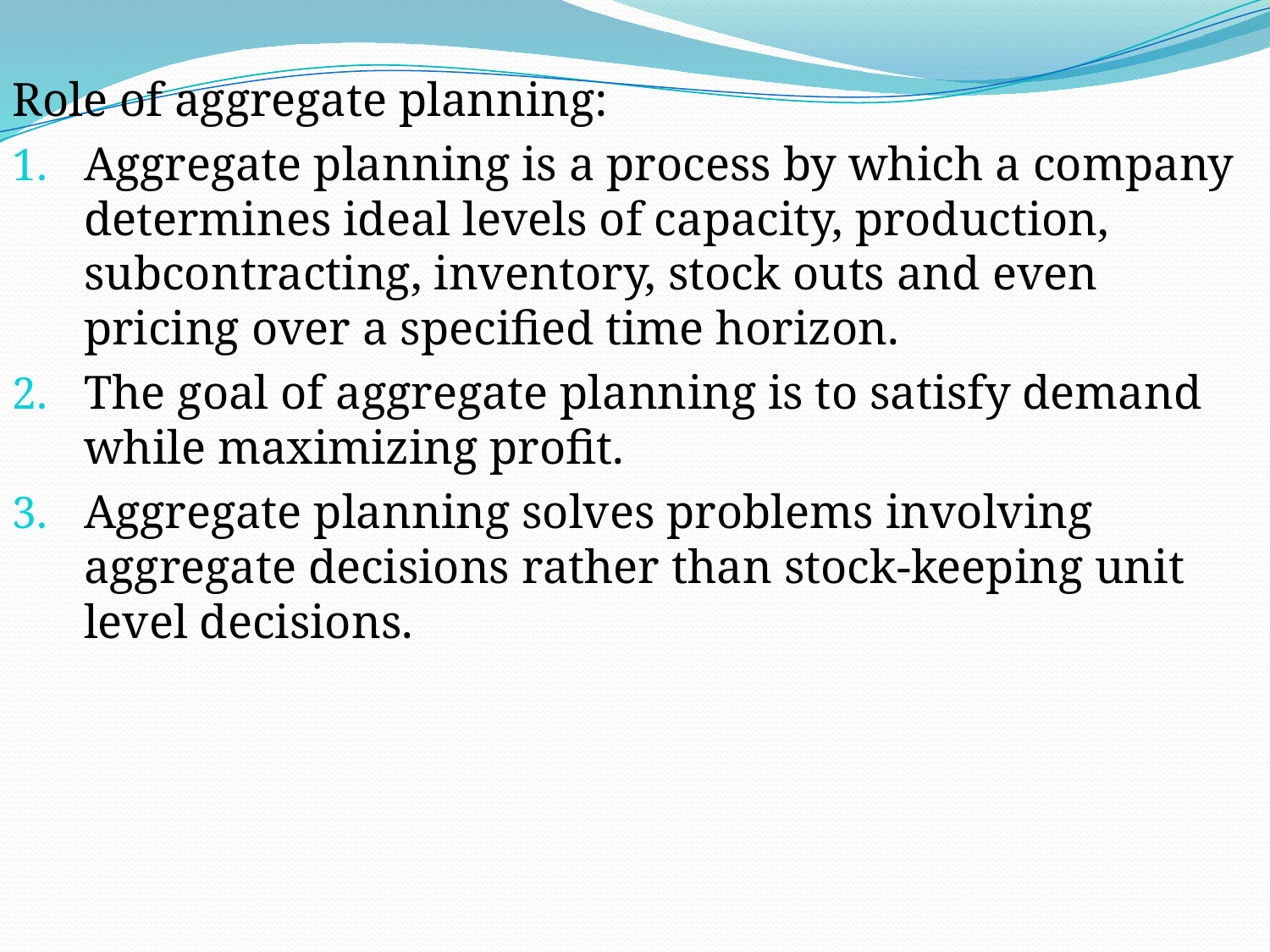

Role of aggregate planning:
Aggregate planning is a process by which a company determines ideal levels of capacity, production, subcontracting, inventory, stock outs and even pricing over a specified time horizon.
The goal of aggregate planning is to satisfy demand while maximizing profit.
Aggregate planning solves problems involving aggregate decisions rather than stock-keeping unit level decisions.